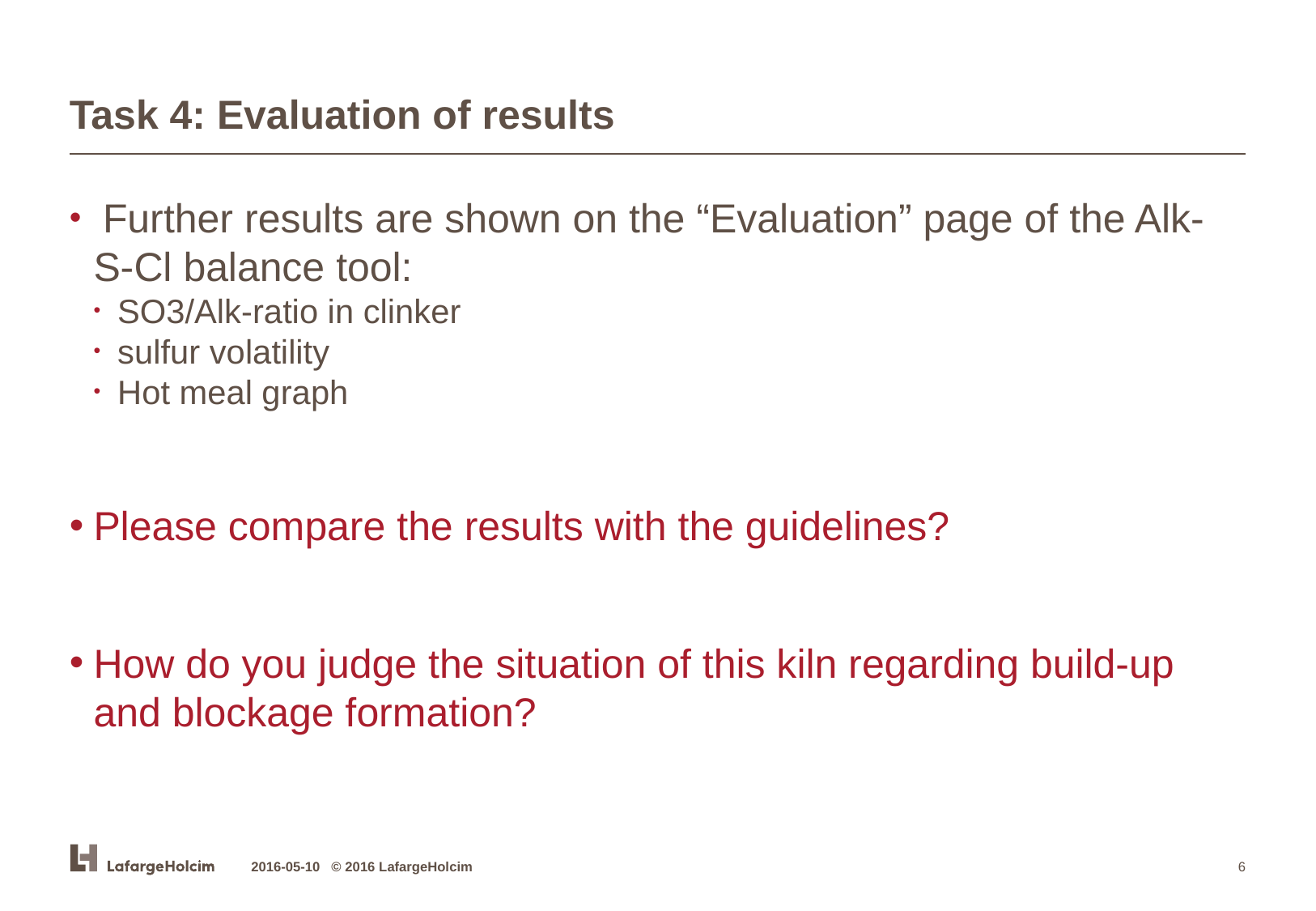

# Task 4: Evaluation of results
 Further results are shown on the “Evaluation” page of the Alk-S-Cl balance tool:
SO3/Alk-ratio in clinker
sulfur volatility
Hot meal graph

Please compare the results with the guidelines?

How do you judge the situation of this kiln regarding build-up and blockage formation?

2016-05-10   © 2016 LafargeHolcim
6